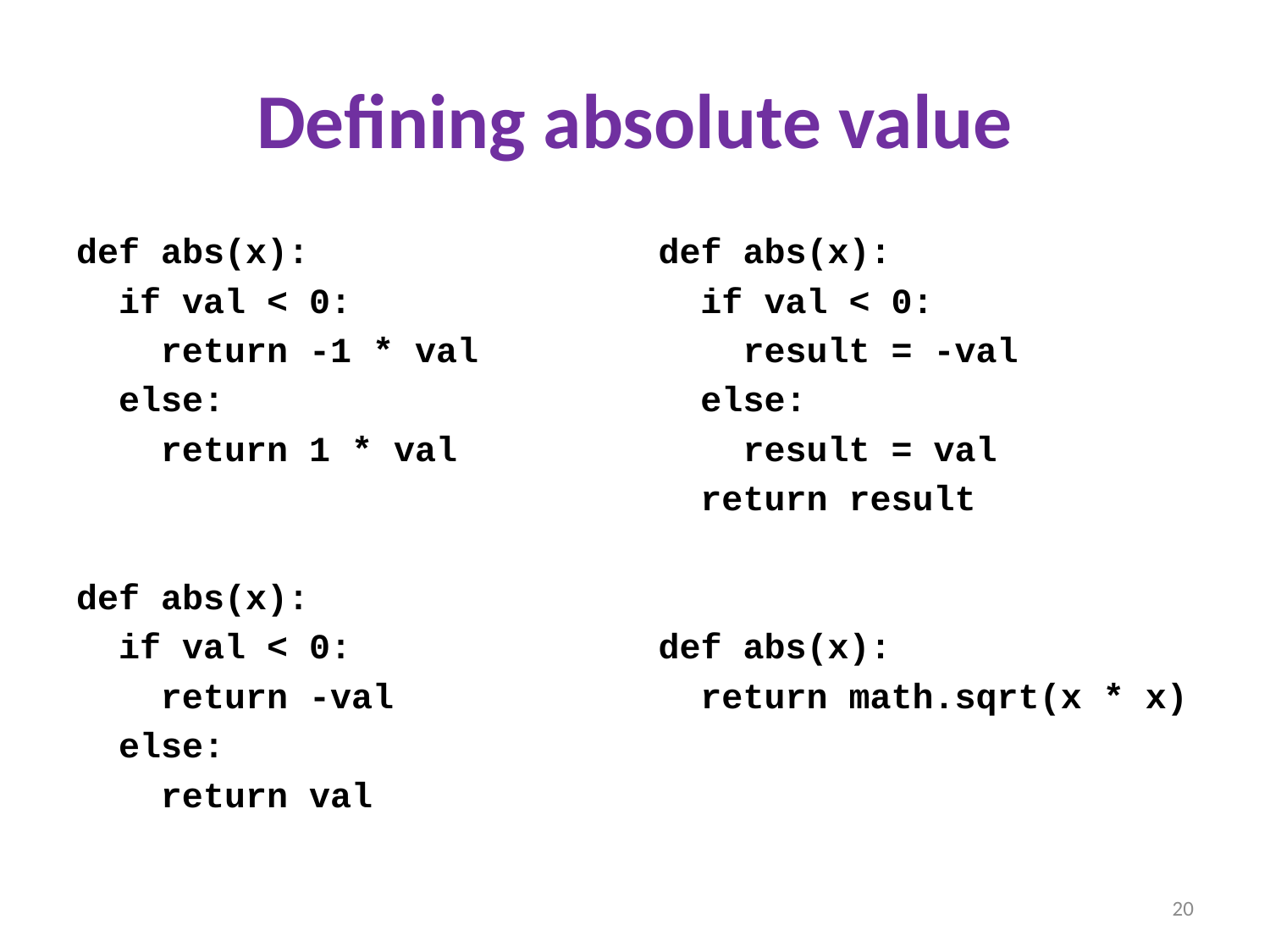

# Defining absolute value
def abs(x):
  if val < 0:
    return -1 * val
  else:
    return 1 * val

def abs(x):
  if val < 0:
    return -val
  else:
    return val

def abs(x):
  if val < 0:
    result = -val
  else:
    result = val
  return result

def abs(x):
  return math.sqrt(x * x)
20